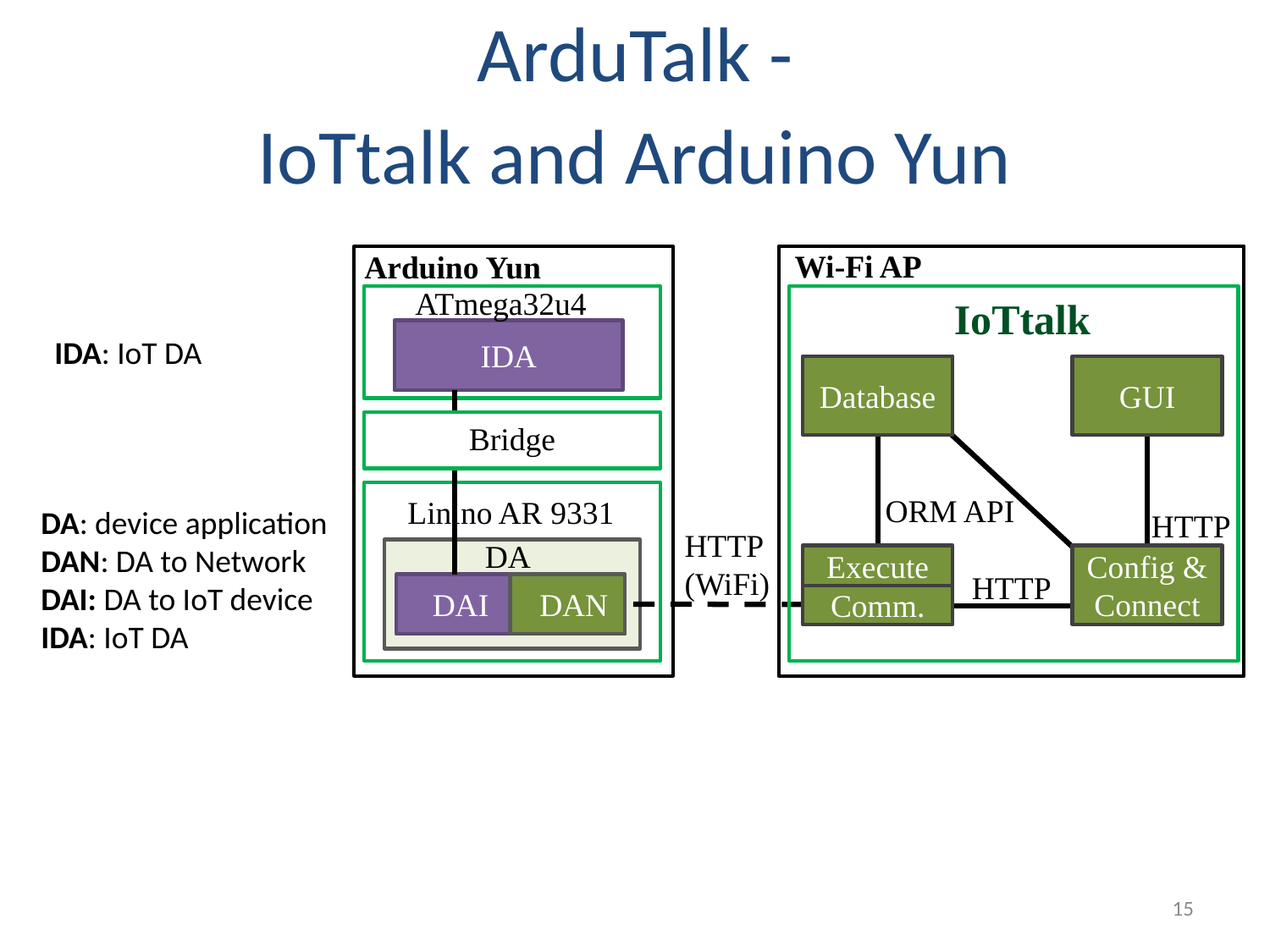

ArduTalk -
IoTtalk and Arduino Yun

Wi-Fi AP
Arduino Yun
ATmega32u4
IoTtalk

IDA
IDA: IoT DA
Database
GUI
Bridge

ORM API
Linino AR 9331
DA: device application
DAN: DA to Network
DAI: DA to IoT device
IDA: IoT DA
HTTP
HTTP
(WiFi)
DA

Execute
Config &
Connect
HTTP
DAI
DAN
Comm.
15